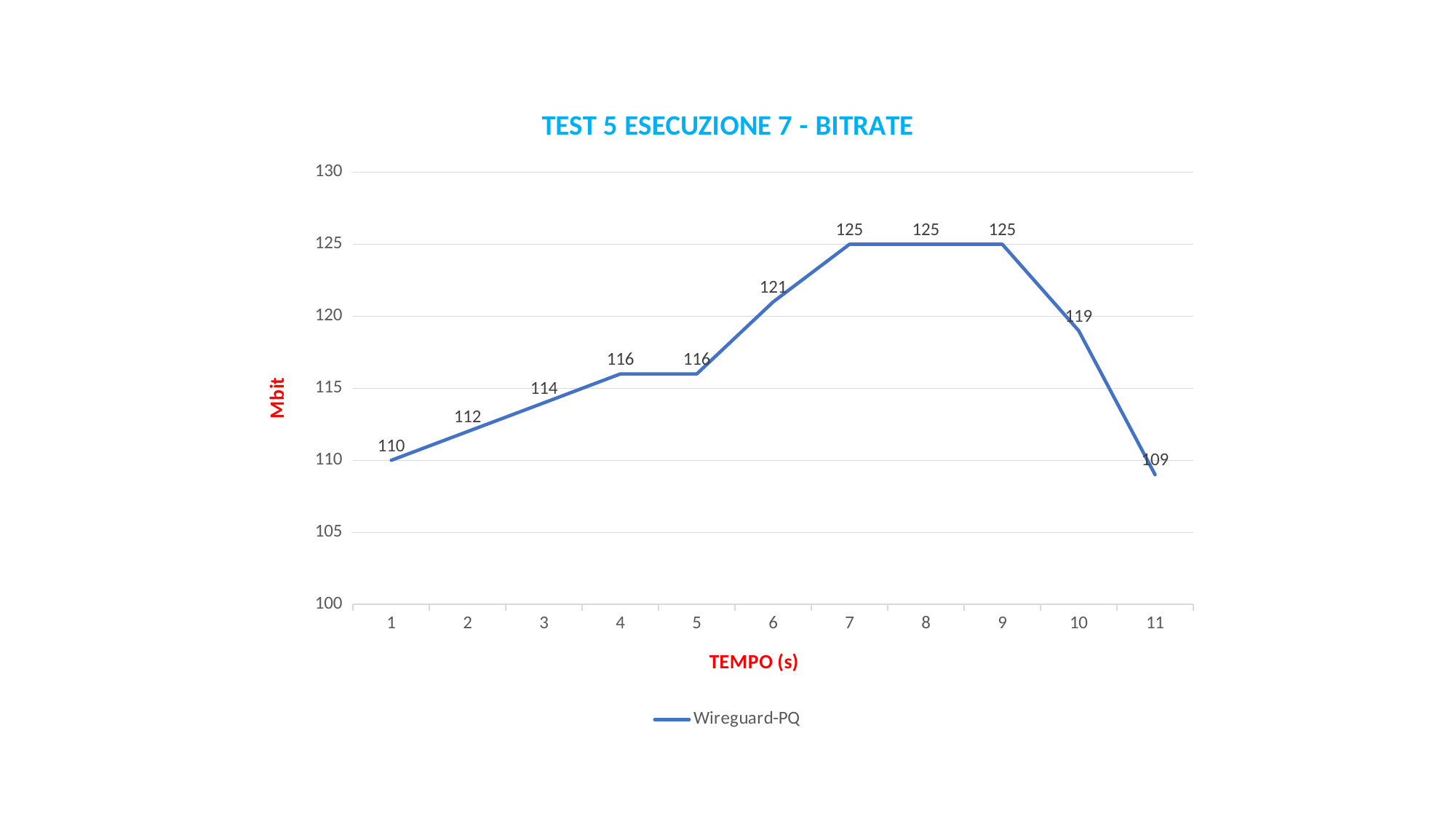

### Chart: TEST 5 ESECUZIONE 7 - BITRATE

| Category | Wireguard-PQ |
|---|---|
| 1 | 110.0 |
| 2 | 112.0 |
| 3 | 114.0 |
| 4 | 116.0 |
| 5 | 116.0 |
| 6 | 121.0 |
| 7 | 125.0 |
| 8 | 125.0 |
| 9 | 125.0 |
| 10 | 119.0 |
| 11 | 109.0 |